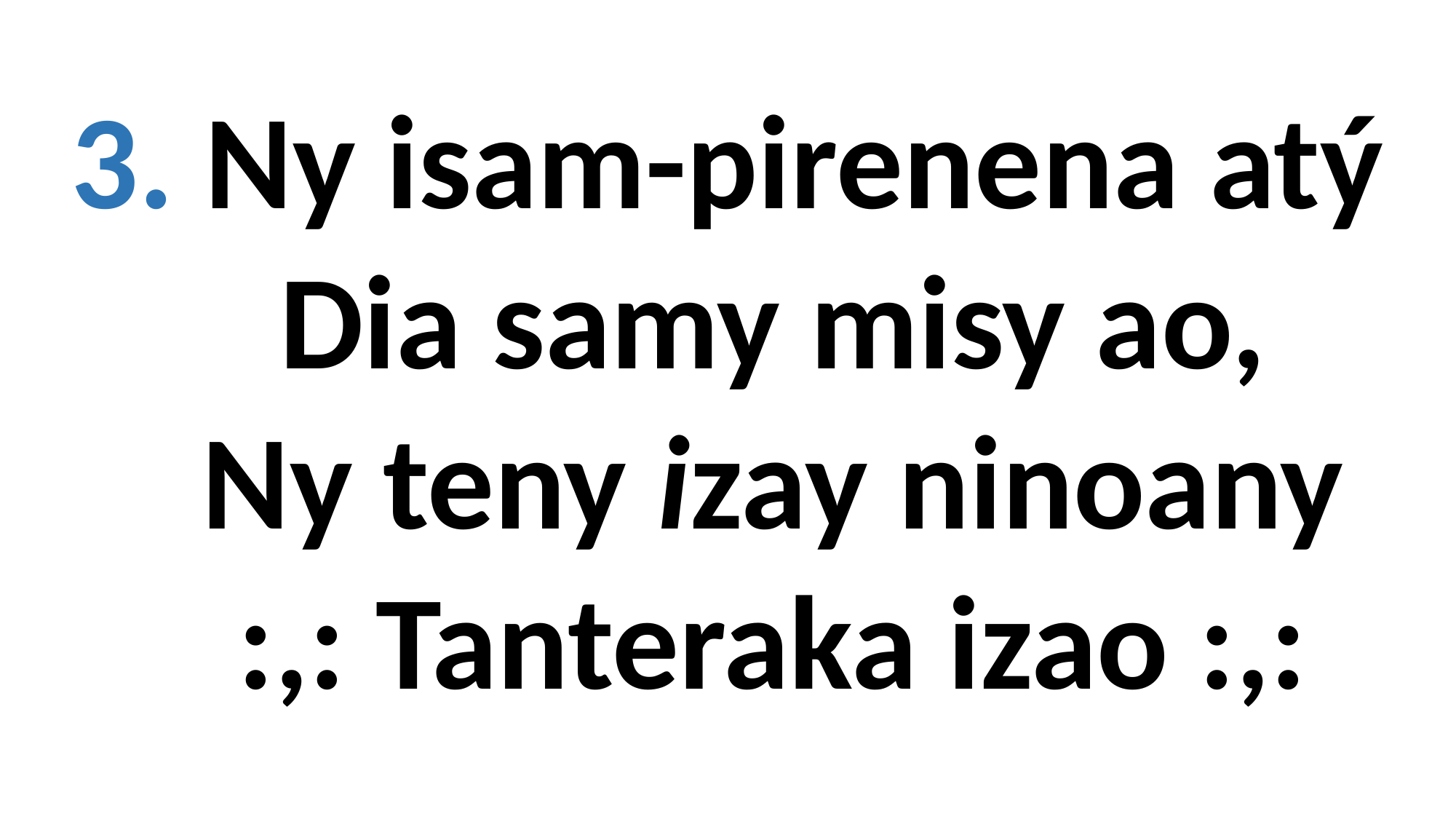

3. Ny isam-pirenena atý
   Dia samy misy ao,
   Ny teny izay ninoany
   :,: Tanteraka izao :,: